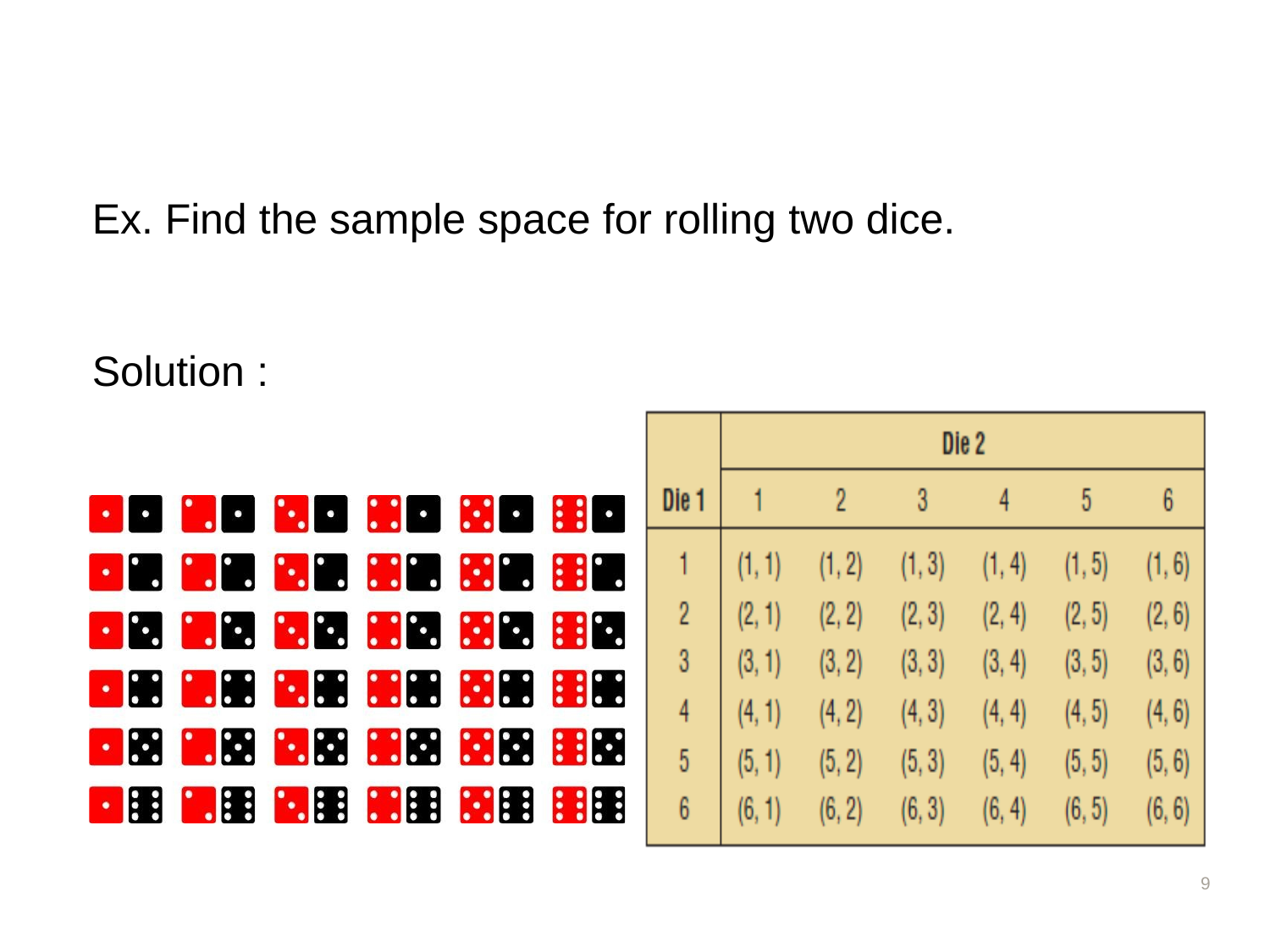

Ex. Find
the
sample
space
for
rolling
two
dice.
Solution
:

9